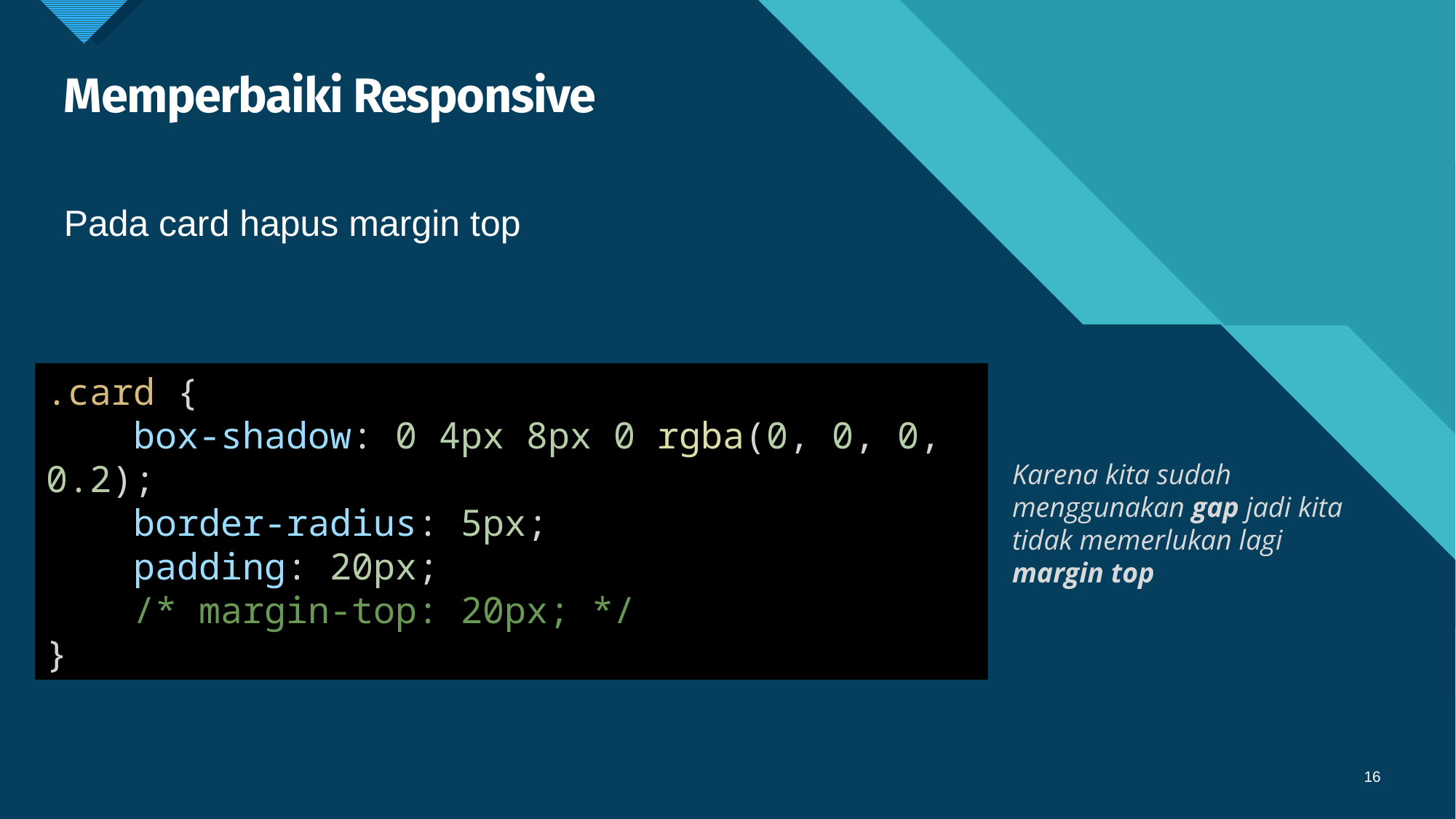

# Memperbaiki Responsive
Pada card hapus margin top
.card {
    box-shadow: 0 4px 8px 0 rgba(0, 0, 0, 0.2);
    border-radius: 5px;
    padding: 20px;
    /* margin-top: 20px; */
}
Karena kita sudah menggunakan gap jadi kita tidak memerlukan lagi margin top
16